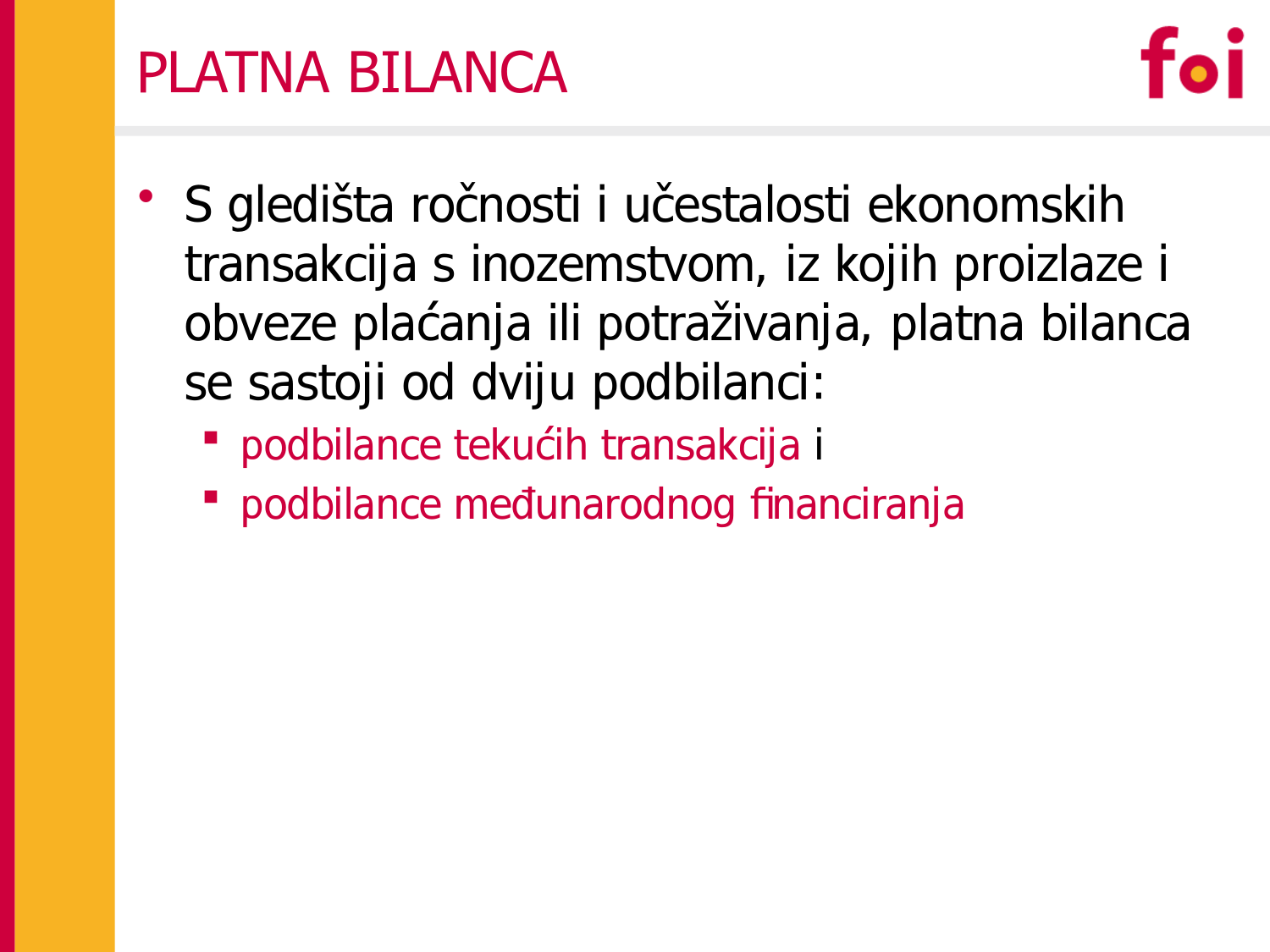

# PLATNA BILANCA
S gledišta ročnosti i učestalosti ekonomskih transakcija s inozemstvom, iz kojih proizlaze i obveze plaćanja ili potraživanja, platna bilanca se sastoji od dviju podbilanci:
podbilance tekućih transakcija i
podbilance međunarodnog financiranja